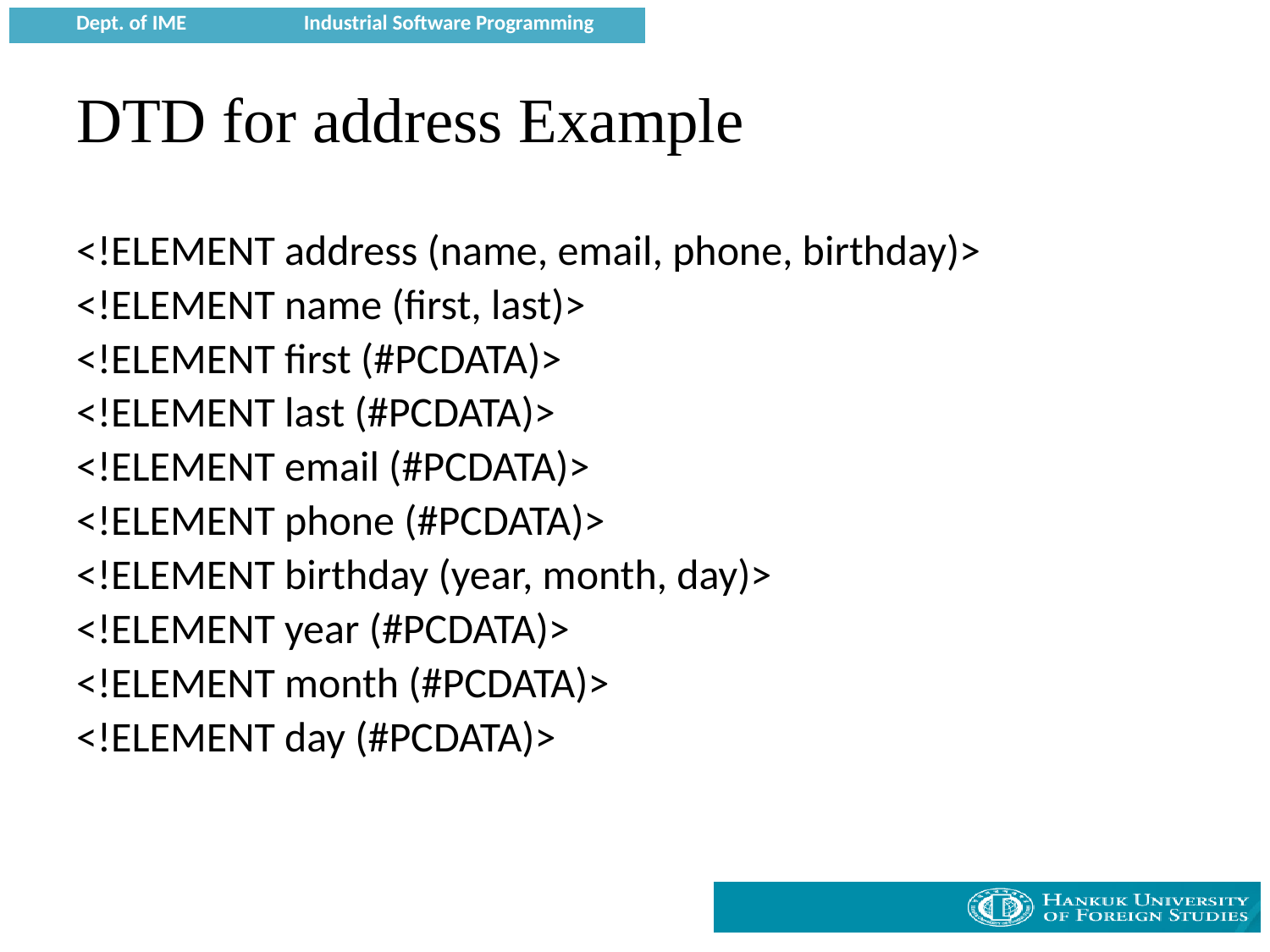

# DTD for address Example
<!ELEMENT address (name, email, phone, birthday)>
<!ELEMENT name (first, last)>
<!ELEMENT first (#PCDATA)>
<!ELEMENT last (#PCDATA)>
<!ELEMENT email (#PCDATA)>
<!ELEMENT phone (#PCDATA)>
<!ELEMENT birthday (year, month, day)>
<!ELEMENT year (#PCDATA)>
<!ELEMENT month (#PCDATA)>
<!ELEMENT day (#PCDATA)>